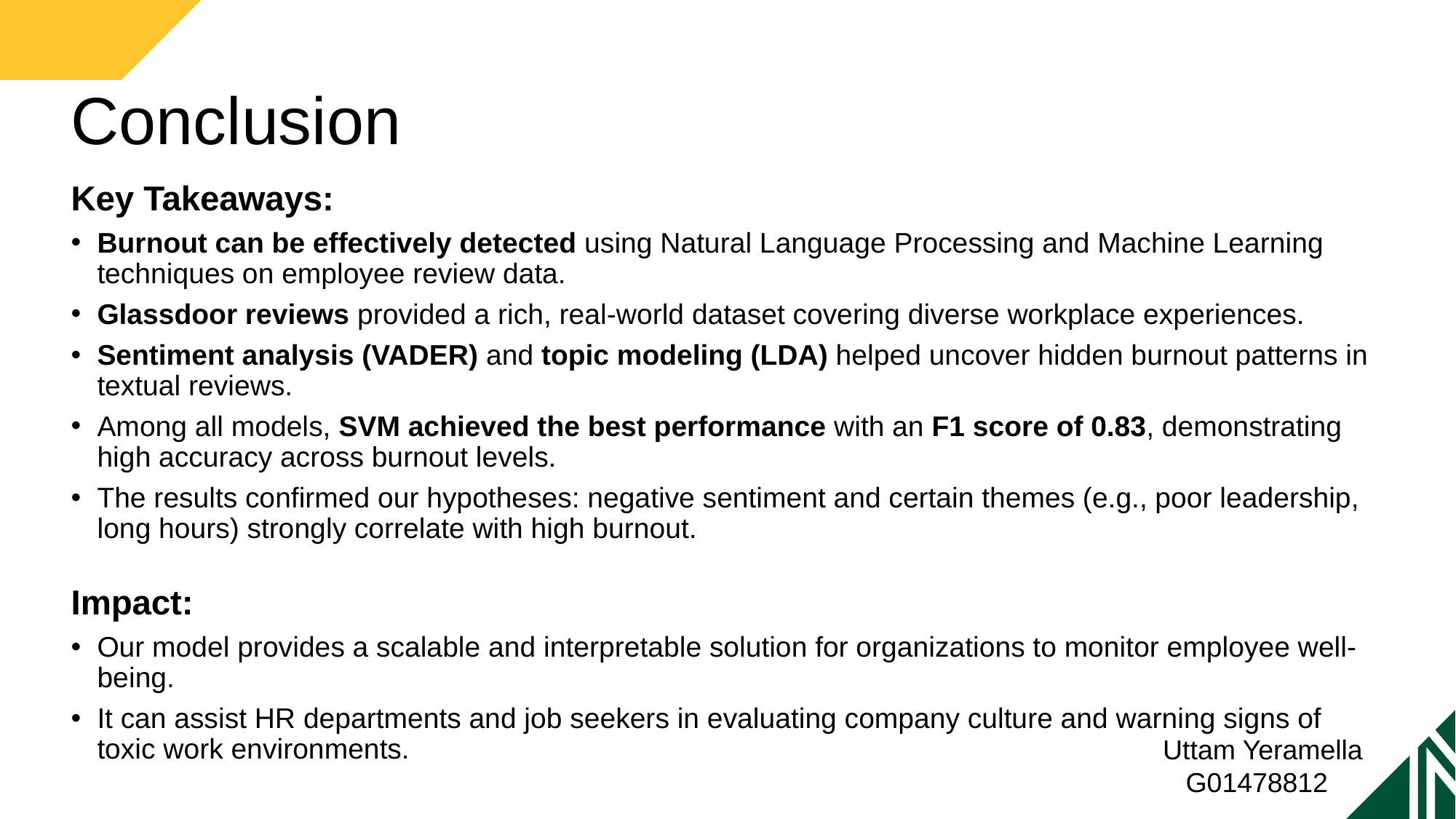

# Conclusion
Key Takeaways:
Burnout can be effectively detected using Natural Language Processing and Machine Learning techniques on employee review data.
Glassdoor reviews provided a rich, real-world dataset covering diverse workplace experiences.
Sentiment analysis (VADER) and topic modeling (LDA) helped uncover hidden burnout patterns in textual reviews.
Among all models, SVM achieved the best performance with an F1 score of 0.83, demonstrating high accuracy across burnout levels.
The results confirmed our hypotheses: negative sentiment and certain themes (e.g., poor leadership, long hours) strongly correlate with high burnout.
Impact:
Our model provides a scalable and interpretable solution for organizations to monitor employee well-being.
It can assist HR departments and job seekers in evaluating company culture and warning signs of toxic work environments.

Uttam Yeramella
   G01478812